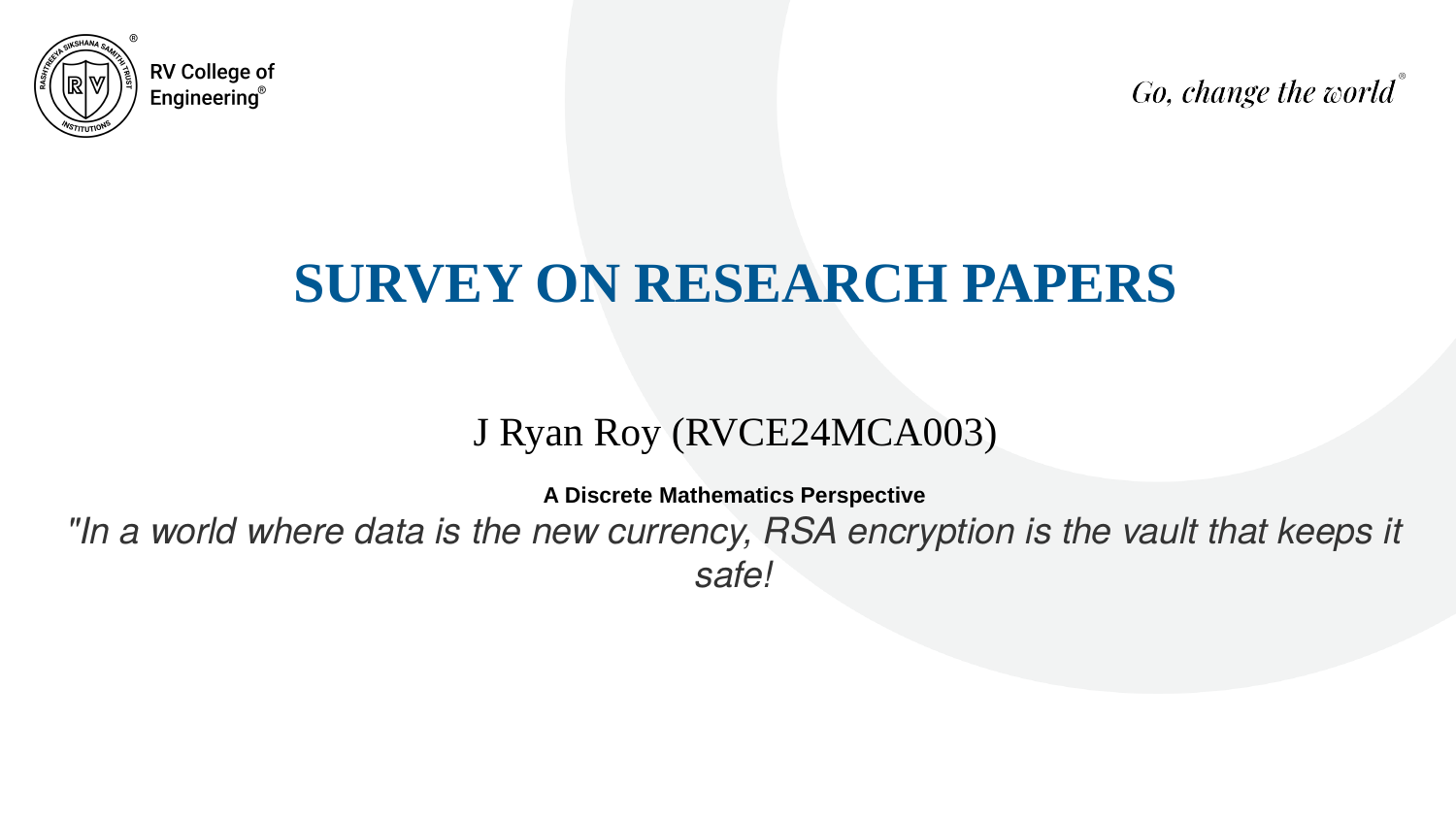

SURVEY ON RESEARCH PAPERS

J Ryan Roy (RVCE24MCA003)

A Discrete Mathematics Perspective
"In a world where data is the new currency, RSA encryption is the vault that keeps it safe!